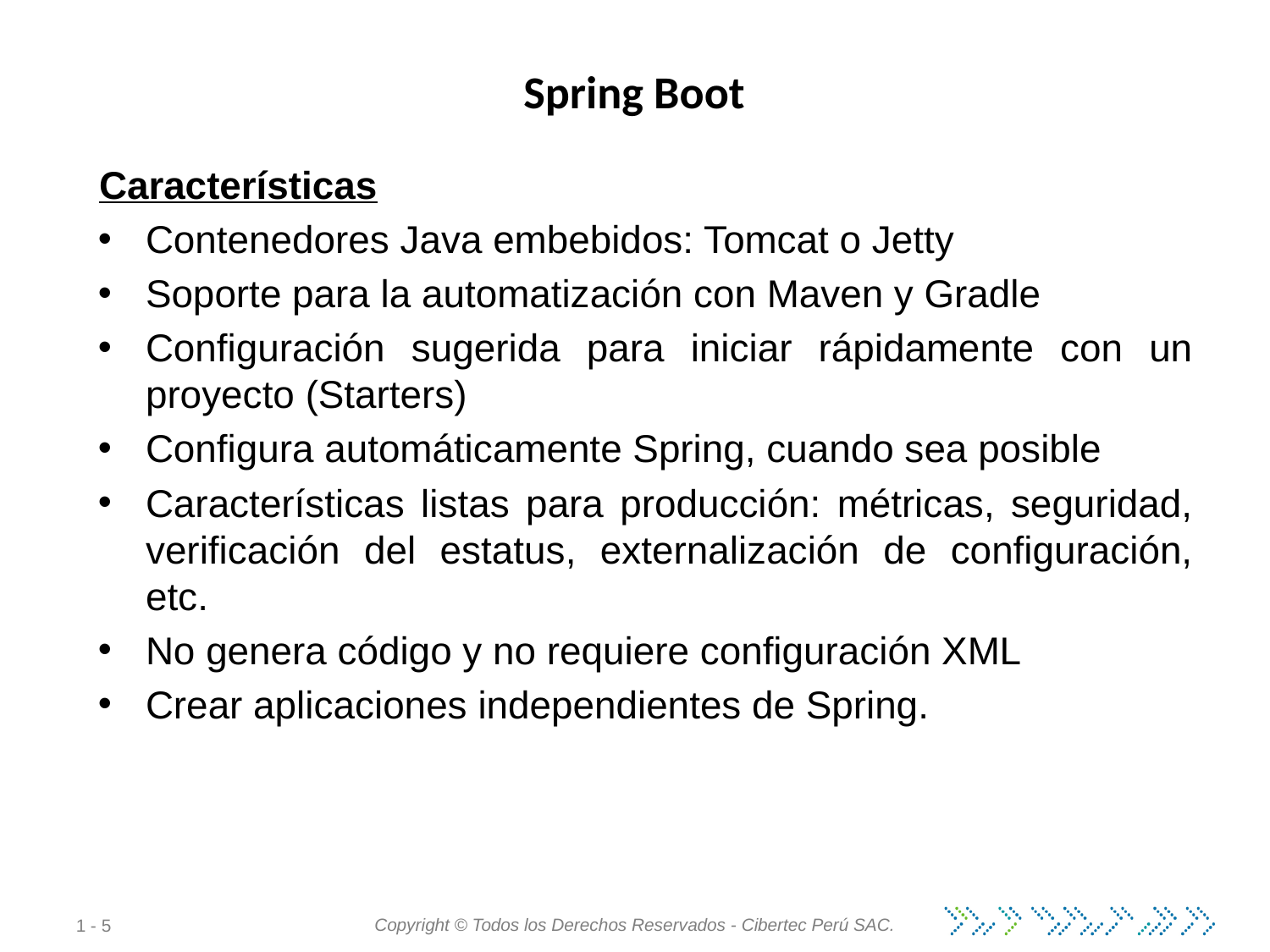

# Spring Boot
Características
Contenedores Java embebidos: Tomcat o Jetty
Soporte para la automatización con Maven y Gradle
Configuración sugerida para iniciar rápidamente con un proyecto (Starters)
Configura automáticamente Spring, cuando sea posible
Características listas para producción: métricas, seguridad, verificación del estatus, externalización de configuración, etc.
No genera código y no requiere configuración XML
Crear aplicaciones independientes de Spring.